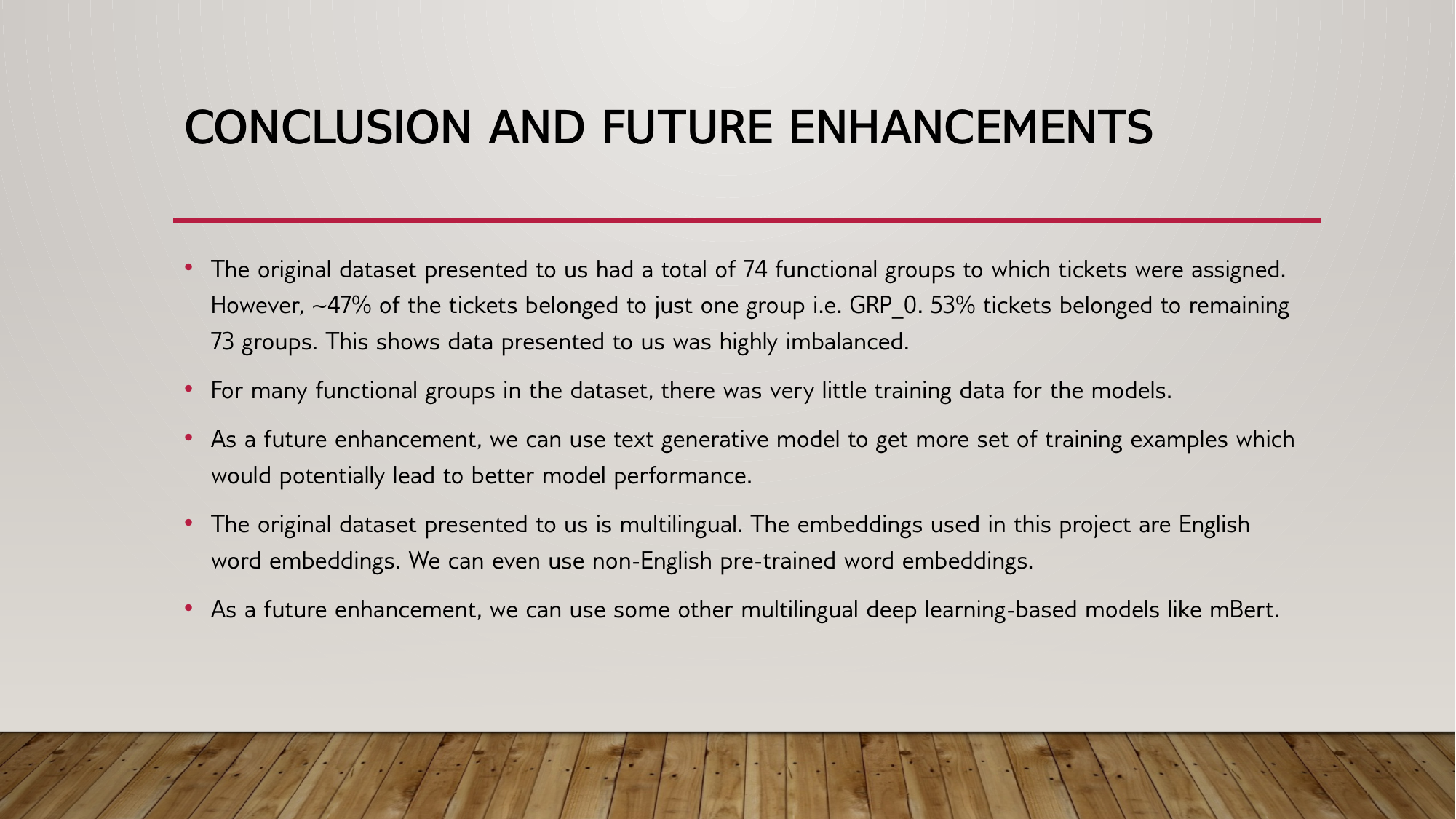

# Conclusion and Future Enhancements
The original dataset presented to us had a total of 74 functional groups to which tickets were assigned. However, ~47% of the tickets belonged to just one group i.e. GRP_0. 53% tickets belonged to remaining 73 groups. This shows data presented to us was highly imbalanced.
For many functional groups in the dataset, there was very little training data for the models.
As a future enhancement, we can use text generative model to get more set of training examples which would potentially lead to better model performance.
The original dataset presented to us is multilingual. The embeddings used in this project are English word embeddings. We can even use non-English pre-trained word embeddings.
As a future enhancement, we can use some other multilingual deep learning-based models like mBert.